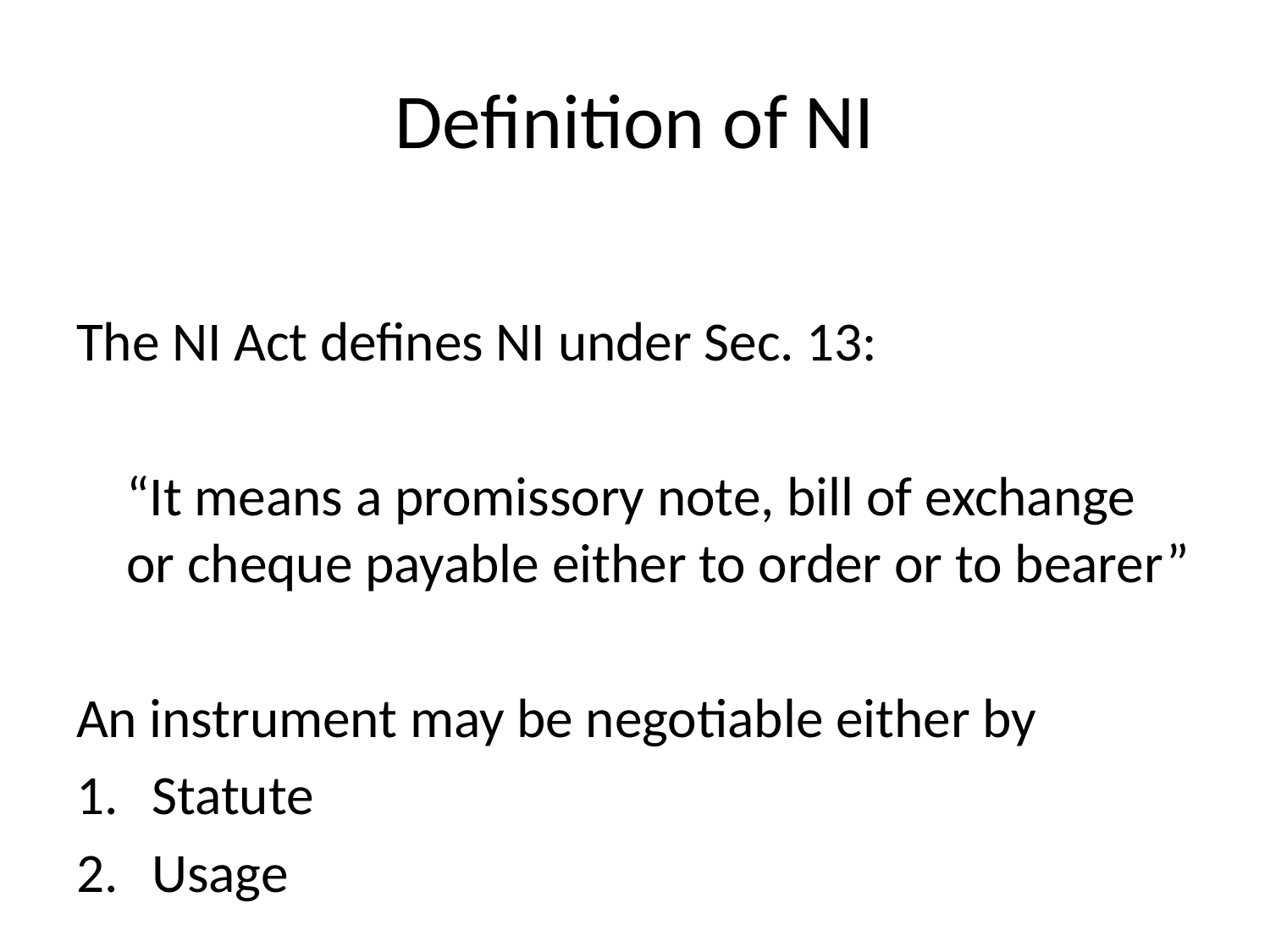

# Definition of NI

The NI Act defines NI under Sec. 13:

	“It means a promissory note, bill of exchange or cheque payable either to order or to bearer”

An instrument may be negotiable either by
Statute
Usage